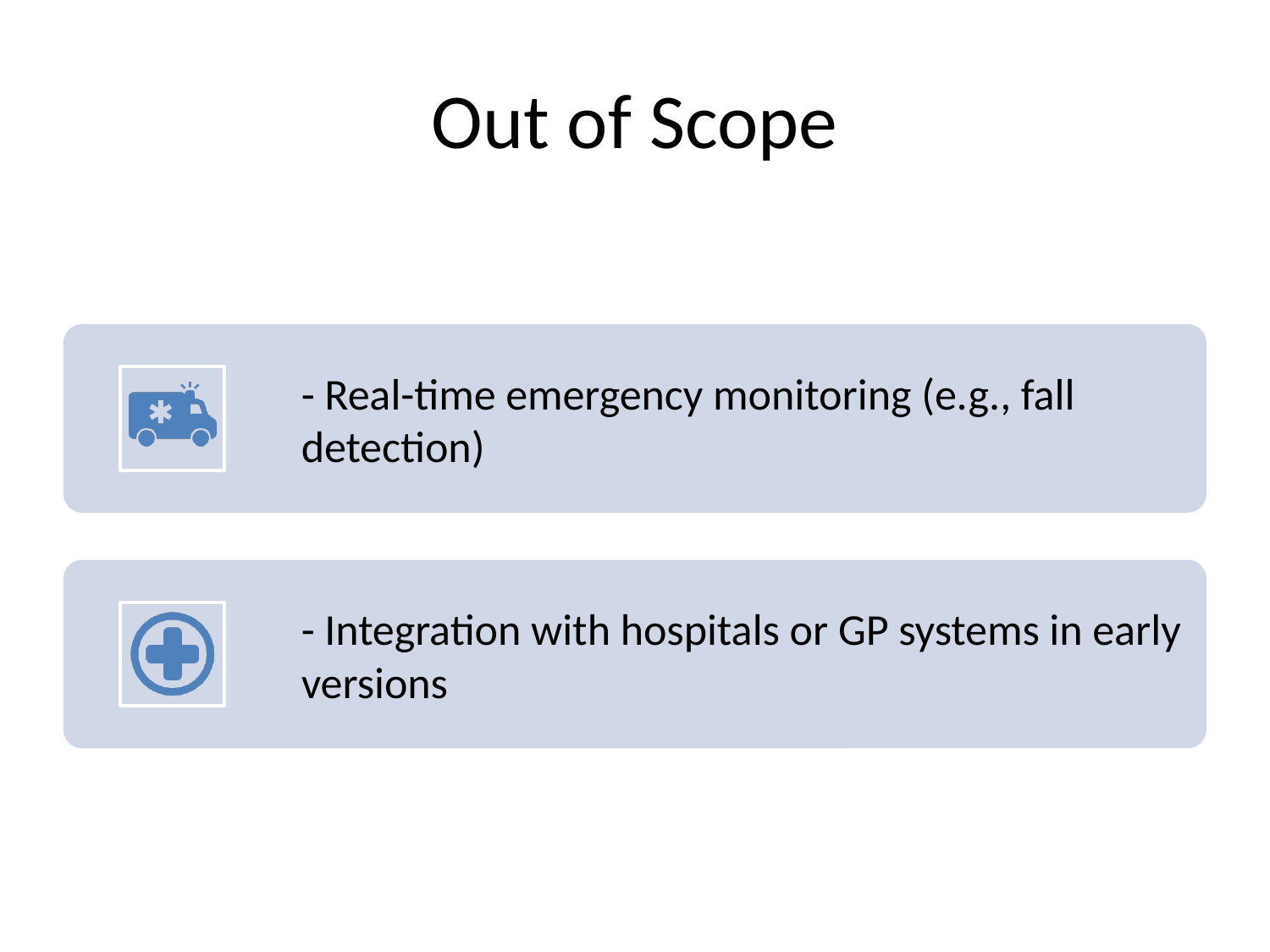

# Out of Scope
- Real-time emergency monitoring (e.g., fall detection)
- Integration with hospitals or GP systems in early versions